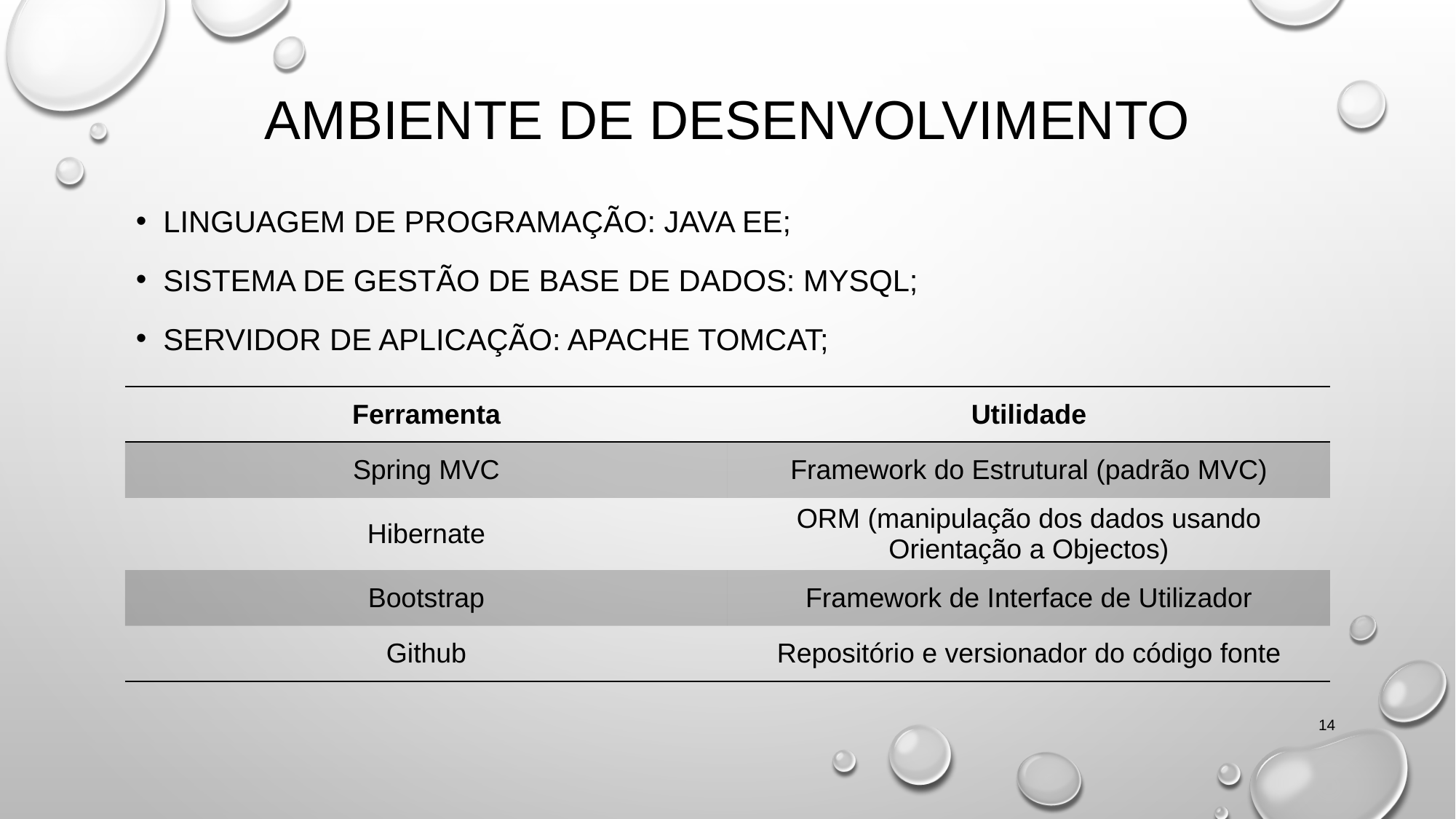

# Ambiente de Desenvolvimento
Linguagem de Programação: JAVA EE;
Sistema de Gestão de Base de Dados: MySQL;
Servidor de Aplicação: Apache TomCat;

| Ferramenta | Utilidade |
| --- | --- |
| Spring MVC | Framework do Estrutural (padrão MVC) |
| Hibernate | ORM (manipulação dos dados usando Orientação a Objectos) |
| Bootstrap | Framework de Interface de Utilizador |
| Github | Repositório e versionador do código fonte |
14